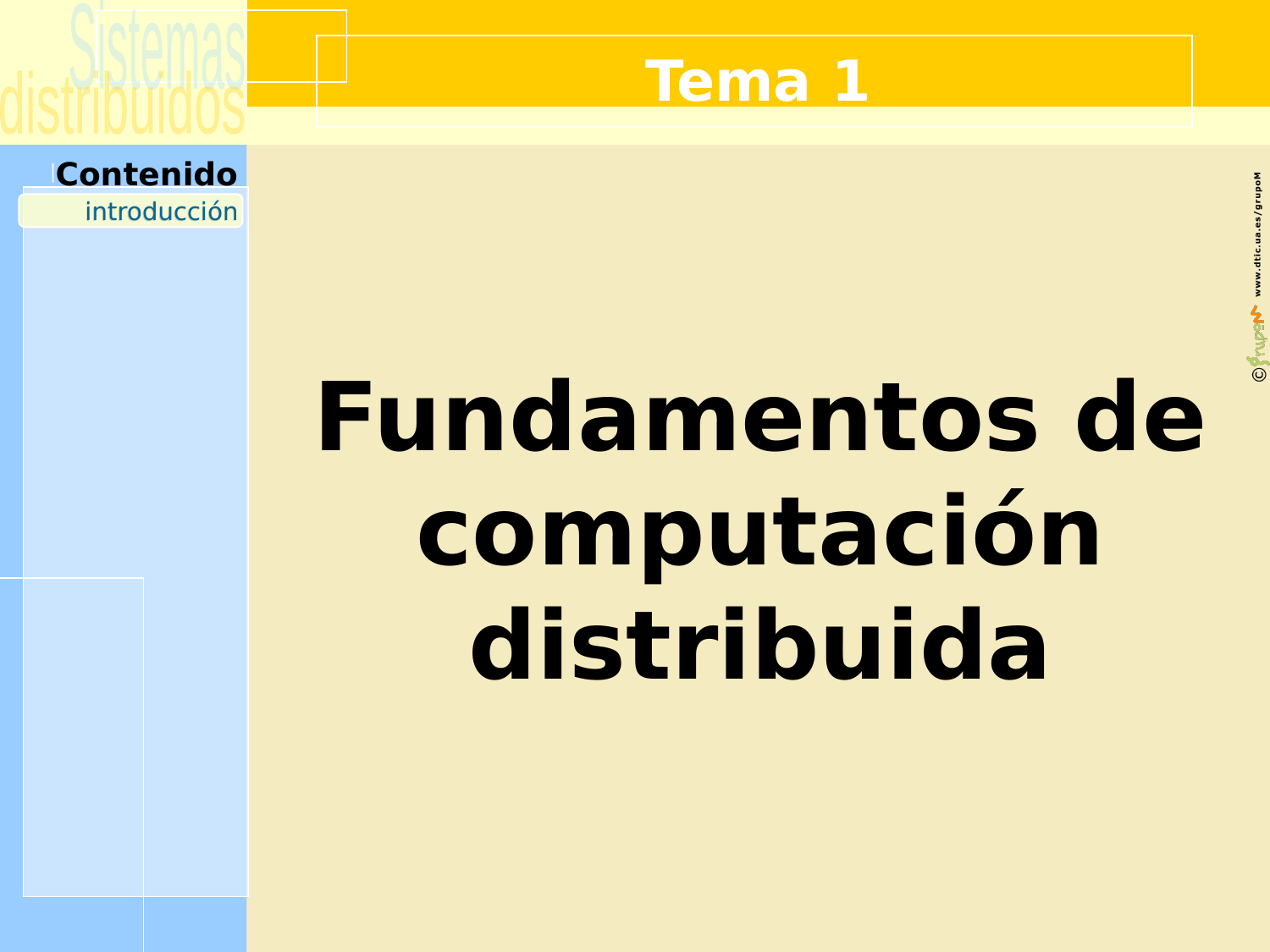

Tema 1
introducción

Fundamentos de computación distribuida